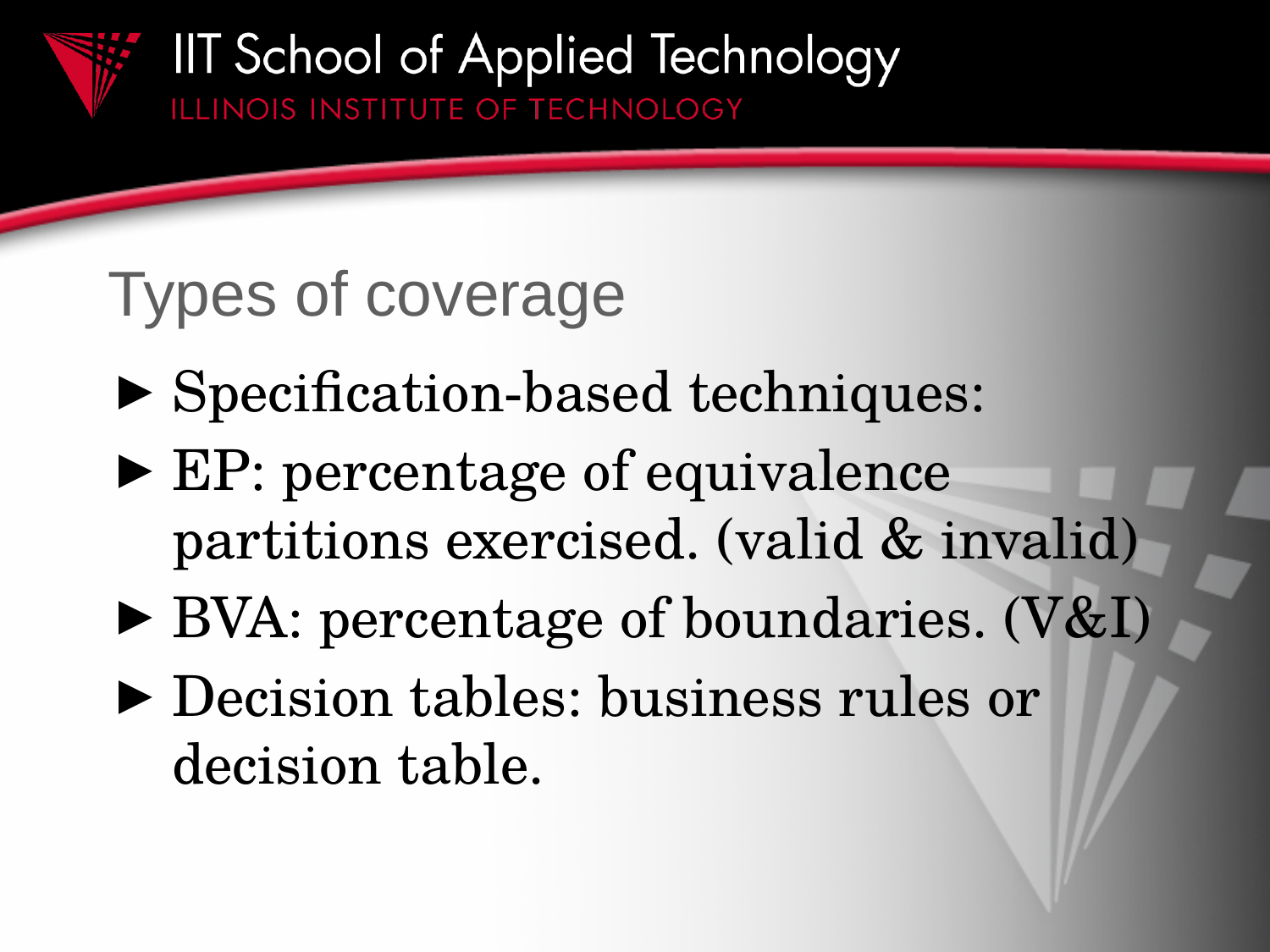

# Types of coverage
Specification-based techniques:
EP: percentage of equivalence partitions exercised. (valid & invalid)
BVA: percentage of boundaries. (V&I)
Decision tables: business rules or decision table.